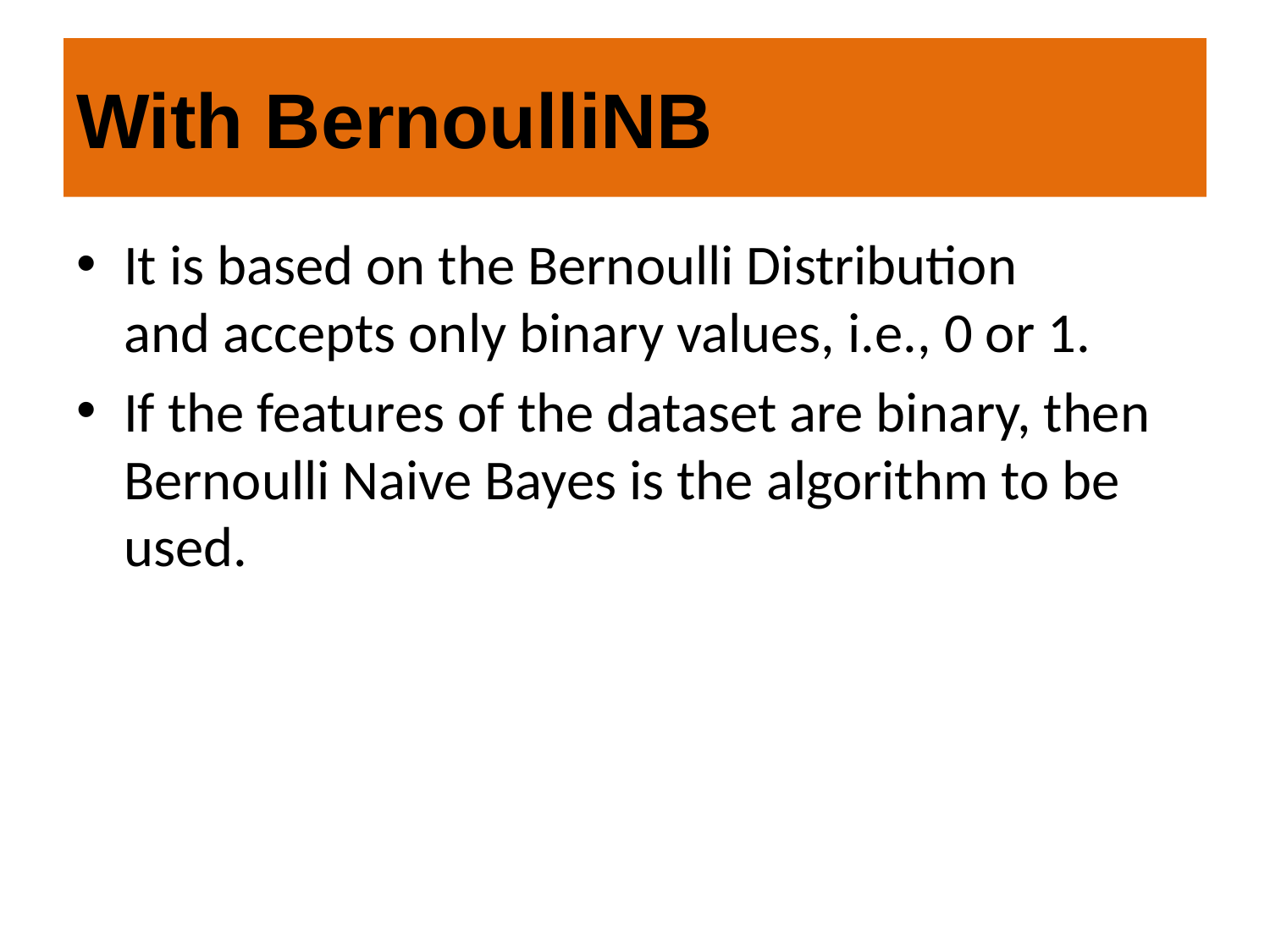

# With BernoulliNB
It is based on the Bernoulli Distribution and accepts only binary values, i.e., 0 or 1.
If the features of the dataset are binary, then Bernoulli Naive Bayes is the algorithm to be used.